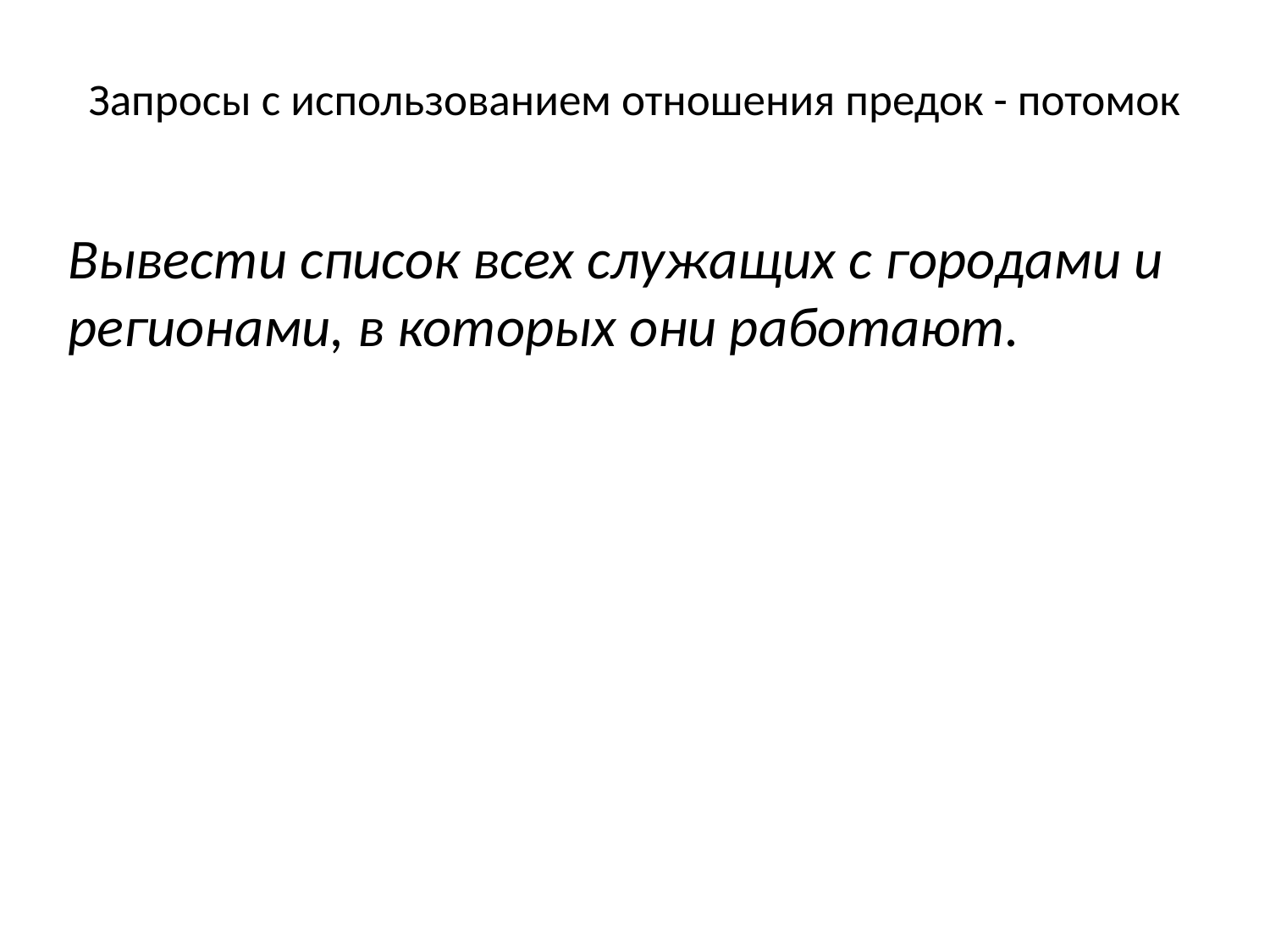

# Запросы с использованием отношения предок - потомок
Вывести список всех служащих с городами и регионами, в которых они работают.